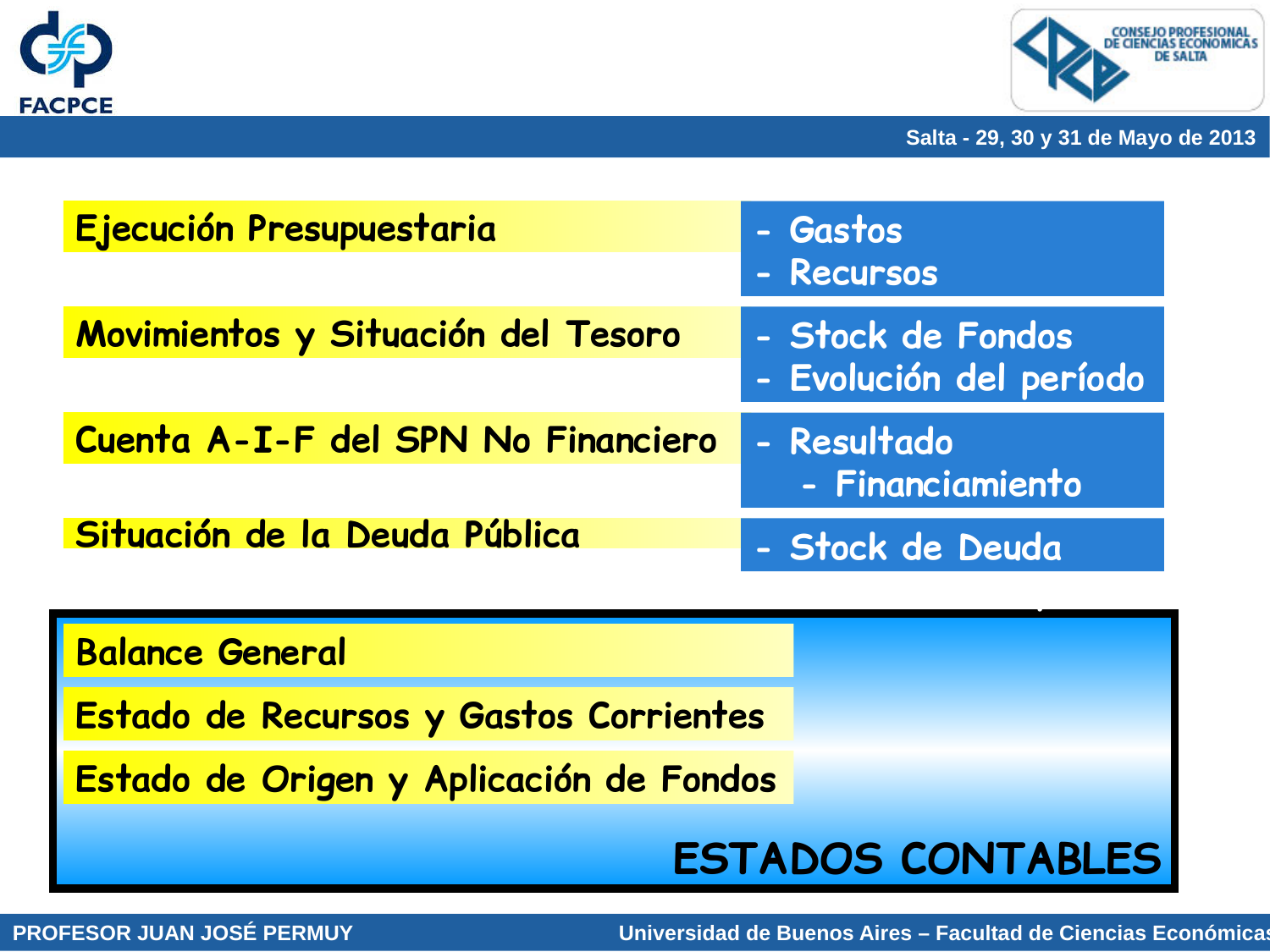

Ejecución Presupuestaria

- Gastos                       - Recursos
Movimientos y Situación del Tesoro

- Stock de Fondos            - Evolución del período
Cuenta A-I-F del SPN No Financiero

- Resultado                       - Financiamiento
Situación de la Deuda Pública

- Stock de Deuda              - Evolución del período

ESTADOS CONTABLES
Balance General
Estado de Recursos y Gastos Corrientes

CUENTA DE INVERSIÓN
Estado de Origen y Aplicación de Fondos